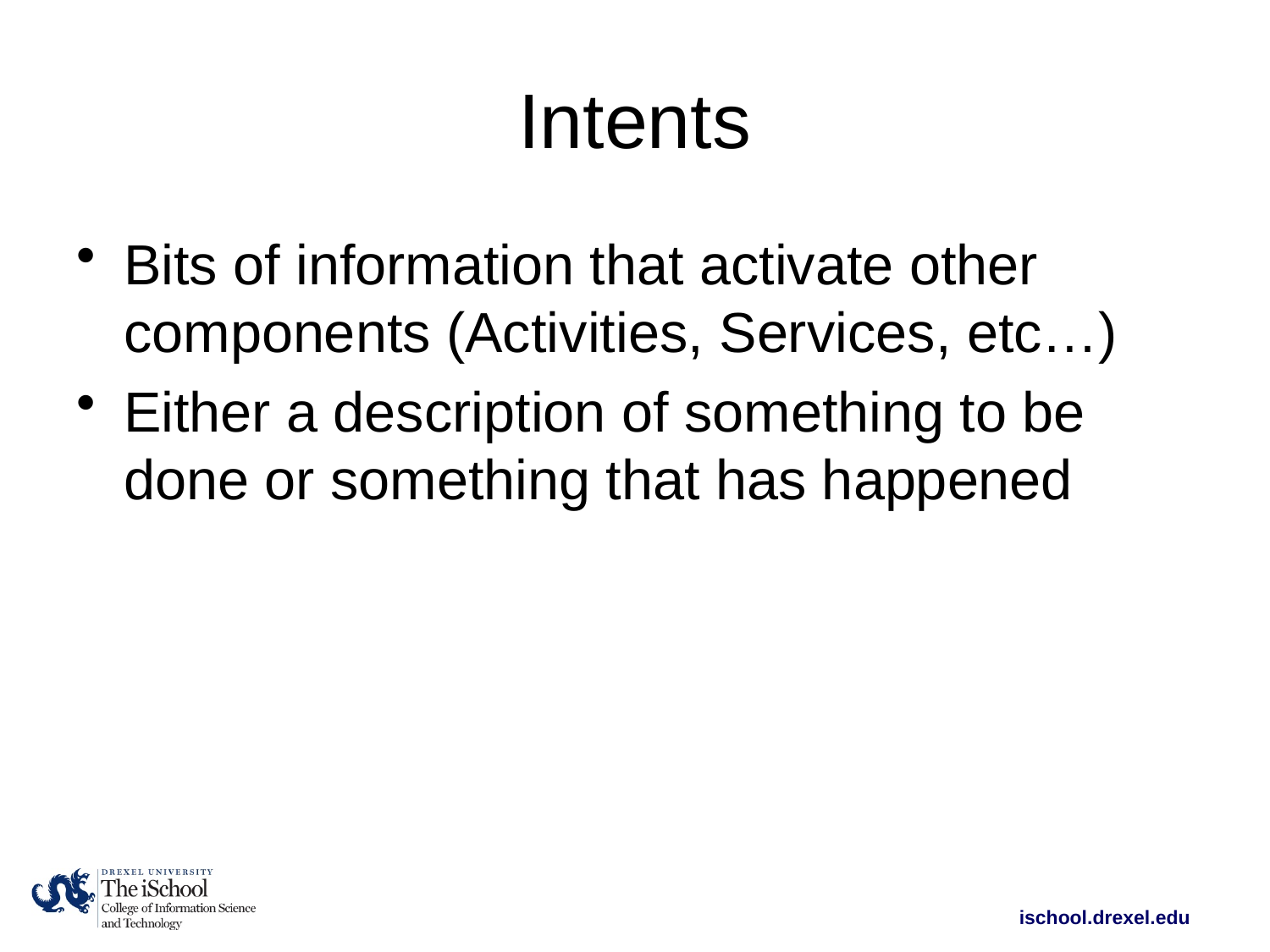

# Intents
Bits of information that activate other components (Activities, Services, etc…)
Either a description of something to be done or something that has happened